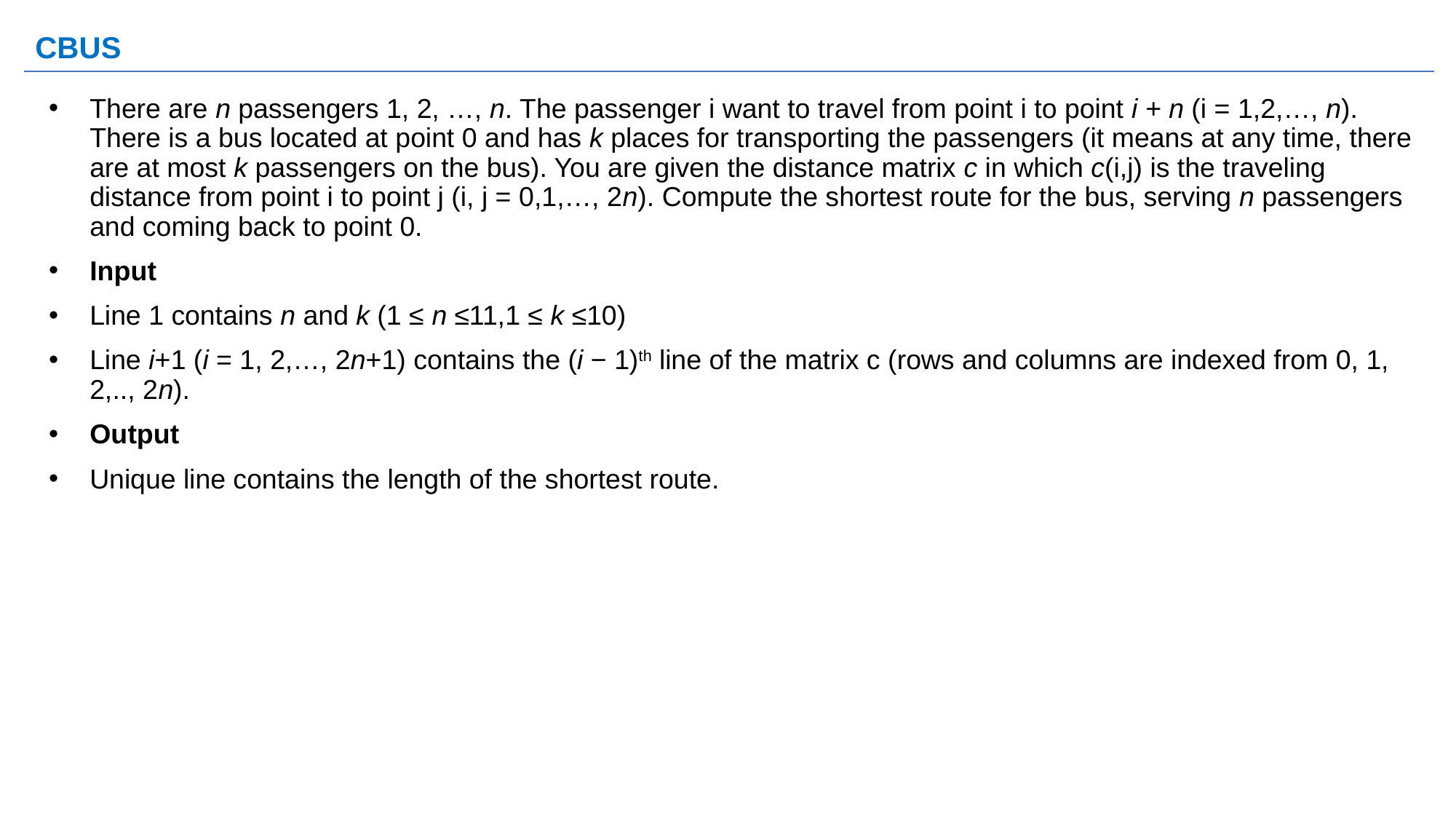

# CBUS
There are n passengers 1, 2, …, n. The passenger i want to travel from point i to point i + n (i = 1,2,…, n). There is a bus located at point 0 and has k places for transporting the passengers (it means at any time, there are at most k passengers on the bus). You are given the distance matrix c in which c(i,j) is the traveling distance from point i to point j (i, j = 0,1,…, 2n). Compute the shortest route for the bus, serving n passengers and coming back to point 0.
Input
Line 1 contains n and k (1 ≤ n ≤11,1 ≤ k ≤10)
Line i+1 (i = 1, 2,…, 2n+1) contains the (i − 1)th line of the matrix c (rows and columns are indexed from 0, 1, 2,.., 2n).
Output
Unique line contains the length of the shortest route.